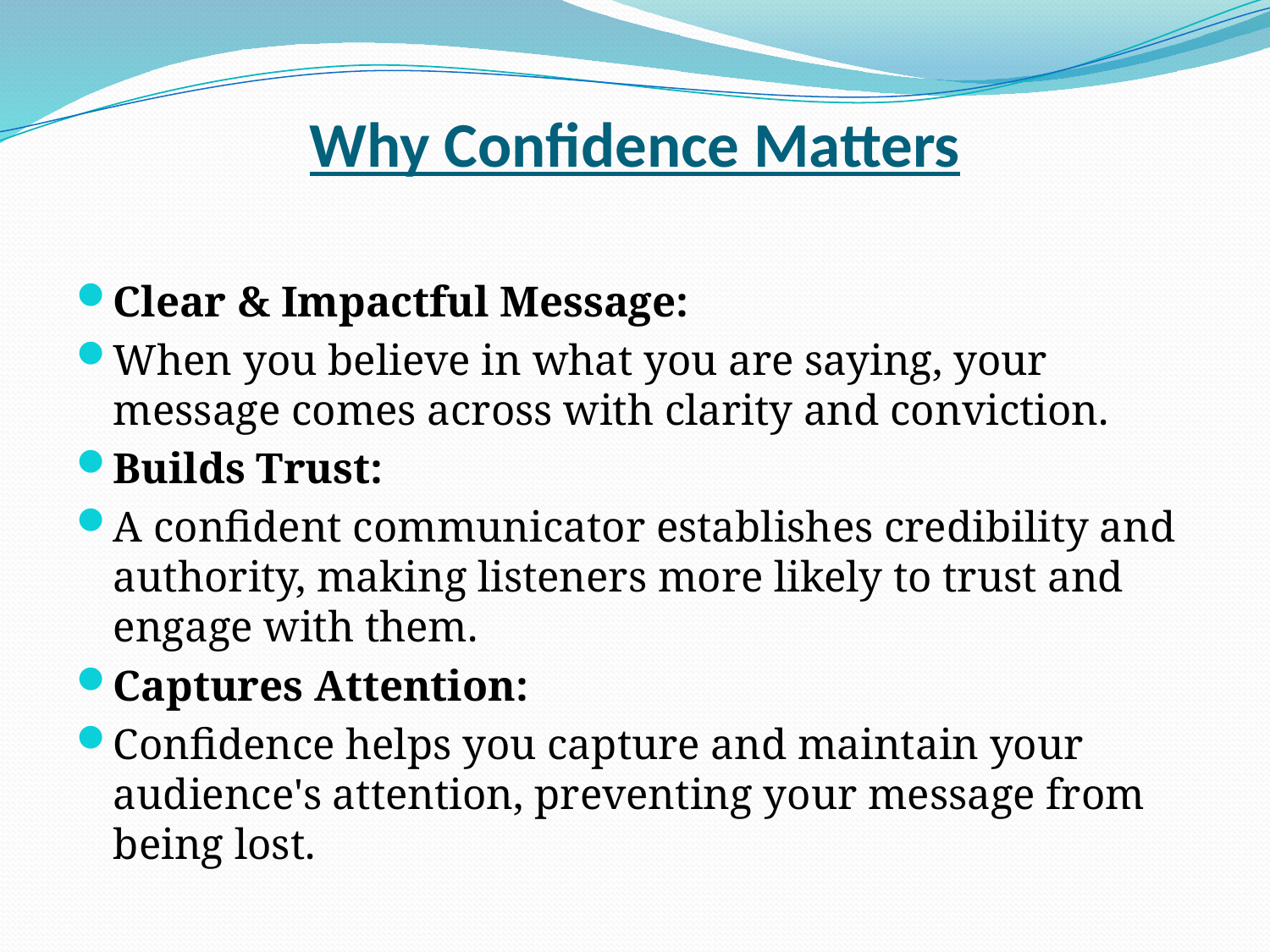

# Why Confidence Matters
Clear & Impactful Message:
When you believe in what you are saying, your message comes across with clarity and conviction.
Builds Trust:
A confident communicator establishes credibility and authority, making listeners more likely to trust and engage with them.
Captures Attention:
Confidence helps you capture and maintain your audience's attention, preventing your message from being lost.